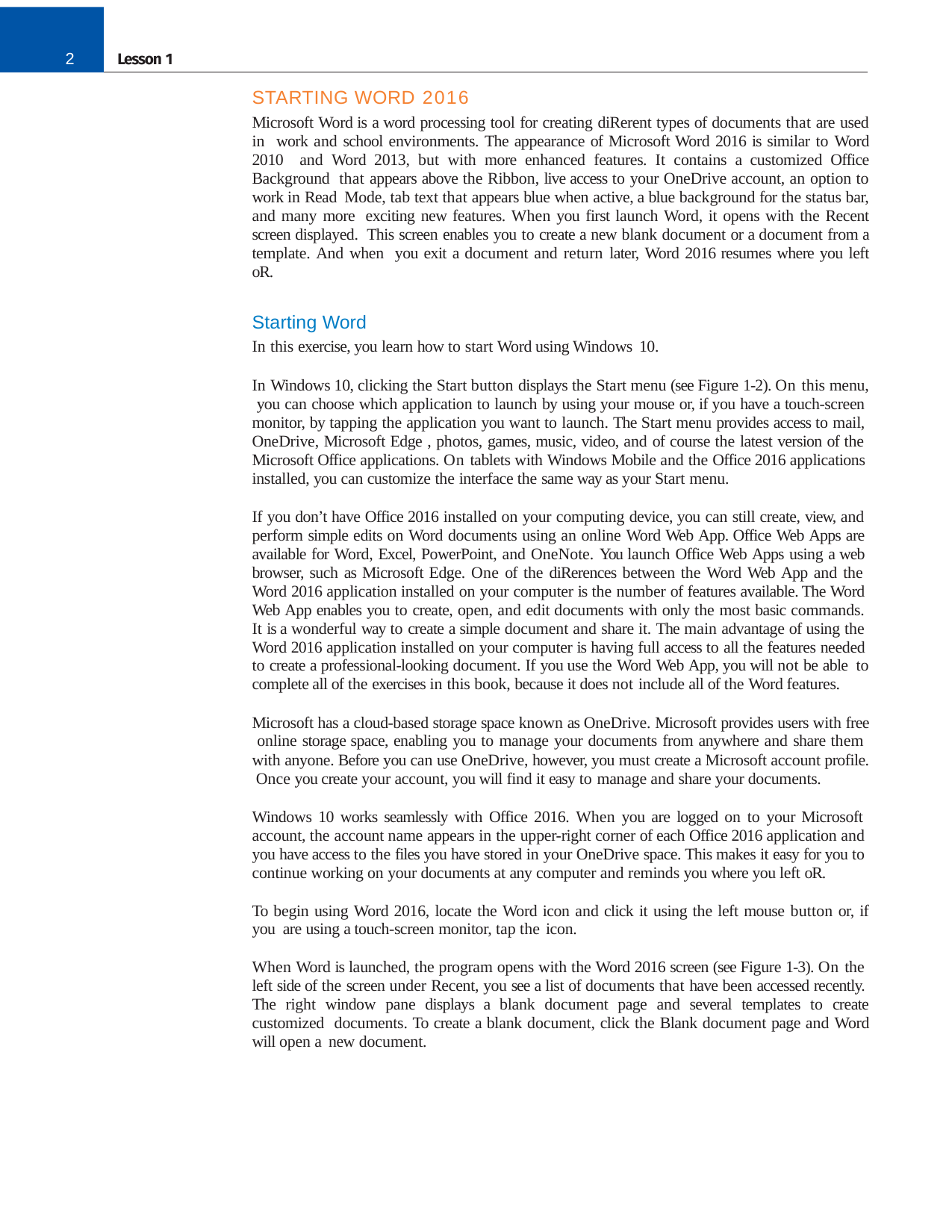

2
Lesson 1
STARTING WORD 2016
Microsoft Word is a word processing tool for creating diRerent types of documents that are used in  work and school environments. The appearance of Microsoft Word 2016 is similar to Word 2010  and Word 2013, but with more enhanced features. It contains a customized Office Background  that appears above the Ribbon, live access to your OneDrive account, an option to work in Read  Mode, tab text that appears blue when active, a blue background for the status bar, and many more  exciting new features. When you first launch Word, it opens with the Recent screen displayed.  This screen enables you to create a new blank document or a document from a template. And when  you exit a document and return later, Word 2016 resumes where you left oR.

Starting Word
In this exercise, you learn how to start Word using Windows 10.

In Windows 10, clicking the Start button displays the Start menu (see Figure 1-2). On this menu,  you can choose which application to launch by using your mouse or, if you have a touch-screen  monitor, by tapping the application you want to launch. The Start menu provides access to mail,  OneDrive, Microsoft Edge , photos, games, music, video, and of course the latest version of the  Microsoft Office applications. On tablets with Windows Mobile and the Office 2016 applications  installed, you can customize the interface the same way as your Start menu.

If you don’t have Office 2016 installed on your computing device, you can still create, view, and  perform simple edits on Word documents using an online Word Web App. Office Web Apps are  available for Word, Excel, PowerPoint, and OneNote. You launch Office Web Apps using a web  browser, such as Microsoft Edge. One of the diRerences between the Word Web App and the  Word 2016 application installed on your computer is the number of features available. The Word  Web App enables you to create, open, and edit documents with only the most basic commands.  It is a wonderful way to create a simple document and share it. The main advantage of using the  Word 2016 application installed on your computer is having full access to all the features needed  to create a professional-looking document. If you use the Word Web App, you will not be able  to complete all of the exercises in this book, because it does not include all of the Word features.

Microsoft has a cloud-based storage space known as OneDrive. Microsoft provides users with free  online storage space, enabling you to manage your documents from anywhere and share them  with anyone. Before you can use OneDrive, however, you must create a Microsoft account profile.  Once you create your account, you will find it easy to manage and share your documents.

Windows 10 works seamlessly with Office 2016. When you are logged on to your Microsoft  account, the account name appears in the upper-right corner of each Office 2016 application and  you have access to the files you have stored in your OneDrive space. This makes it easy for you to  continue working on your documents at any computer and reminds you where you left oR.

To begin using Word 2016, locate the Word icon and click it using the left mouse button or, if you  are using a touch-screen monitor, tap the icon.

When Word is launched, the program opens with the Word 2016 screen (see Figure 1-3). On the  left side of the screen under Recent, you see a list of documents that have been accessed recently.  The right window pane displays a blank document page and several templates to create customized  documents. To create a blank document, click the Blank document page and Word will open a  new document.